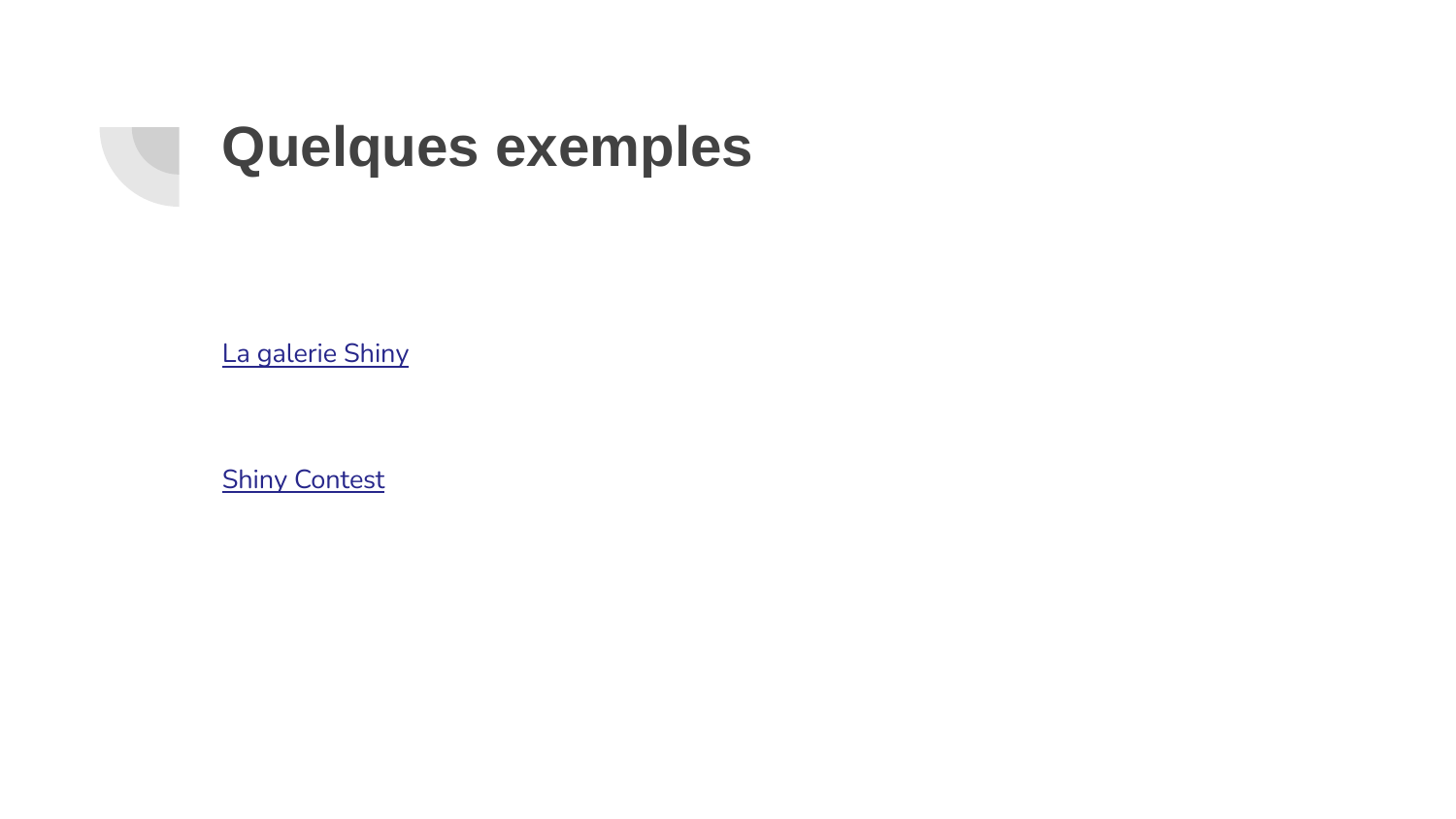

# Quelques exemples
La galerie Shiny

Shiny Contest